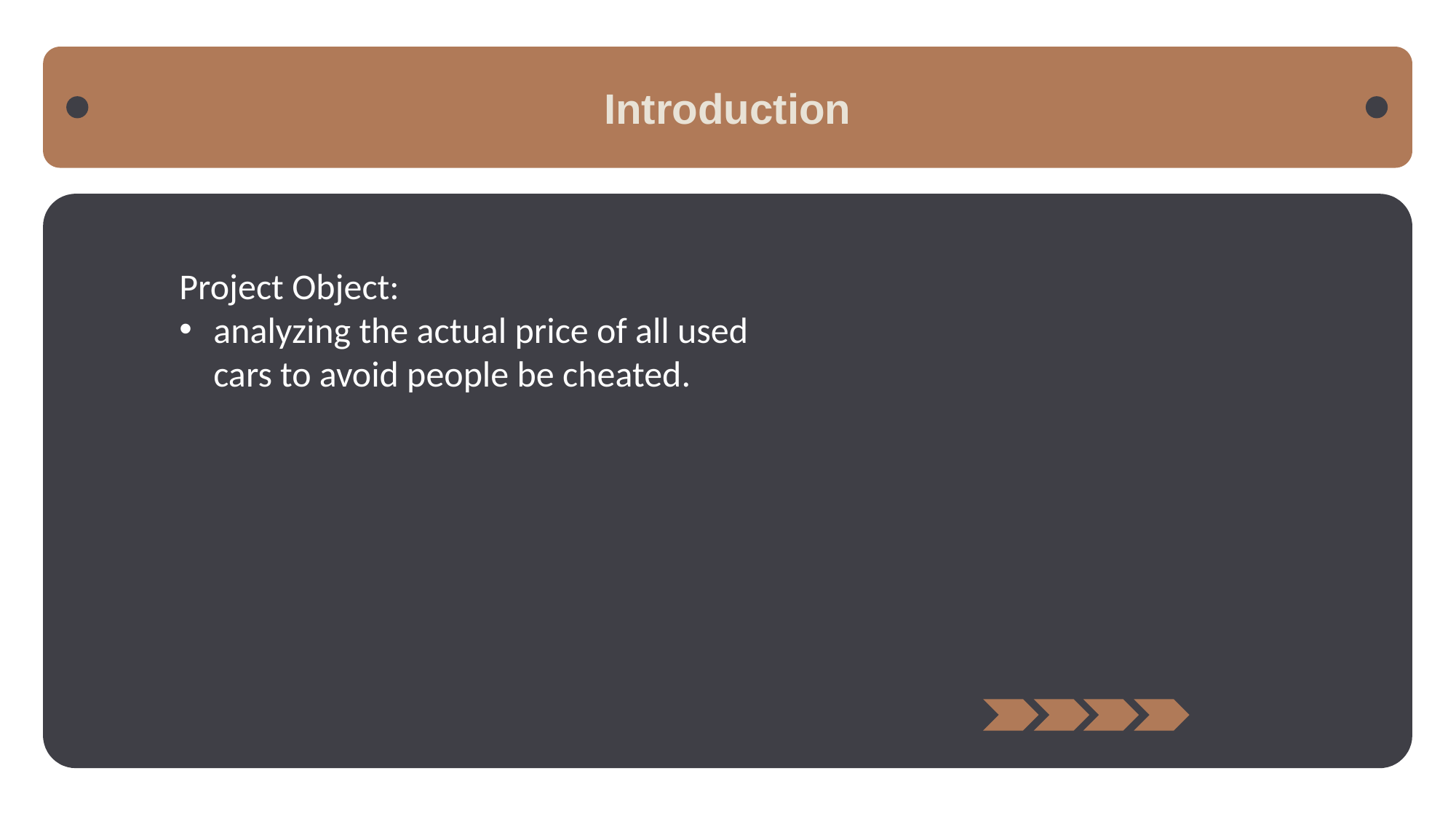

Introduction

Project Object:
analyzing the actual price of all used cars to avoid people be cheated.